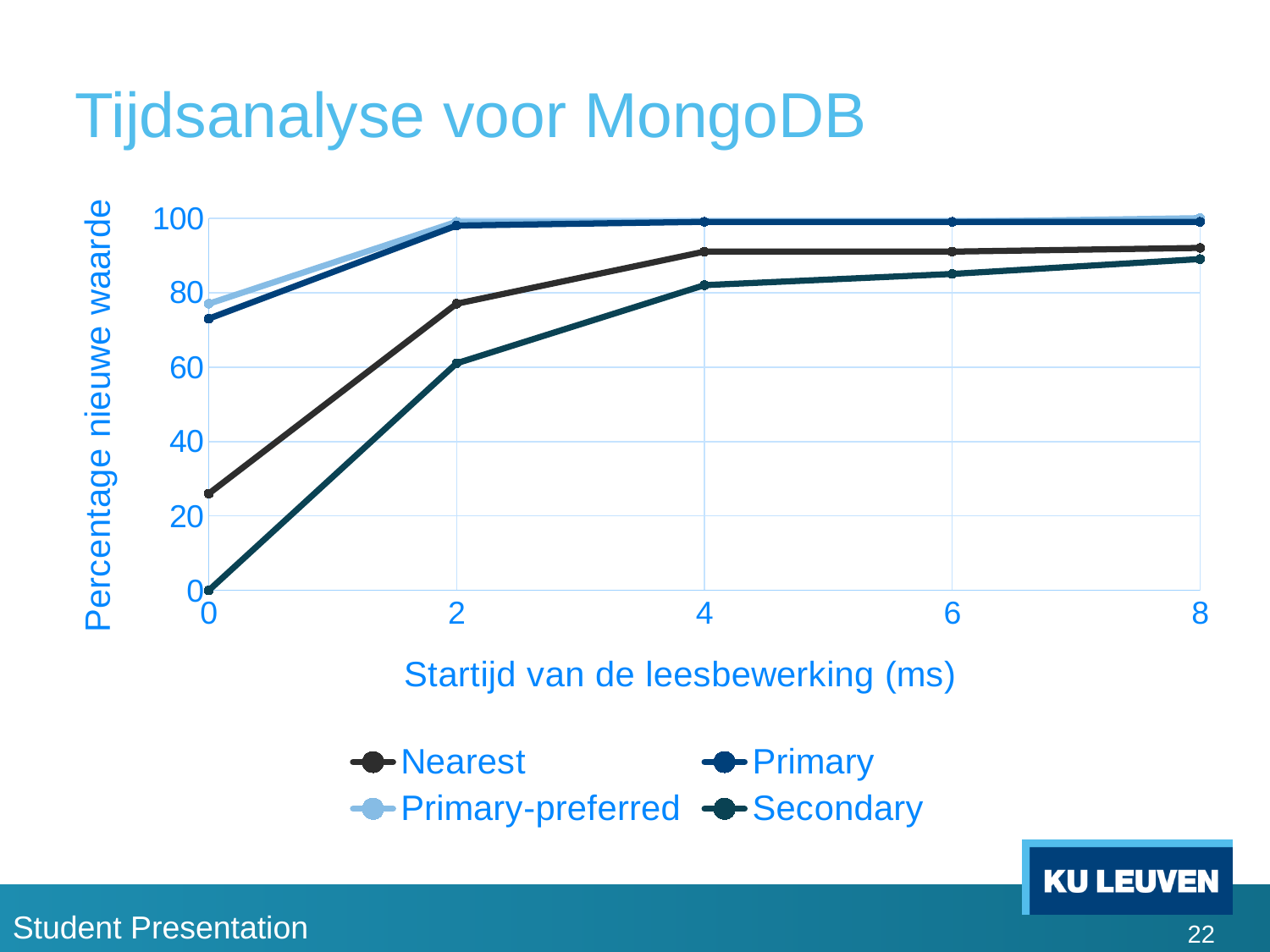

# Tijdsanalyse voor MongoDB

### Chart

| Category | Nearest | Primary | Primary-preferred | Secondary |
|---|---|---|---|---|
22